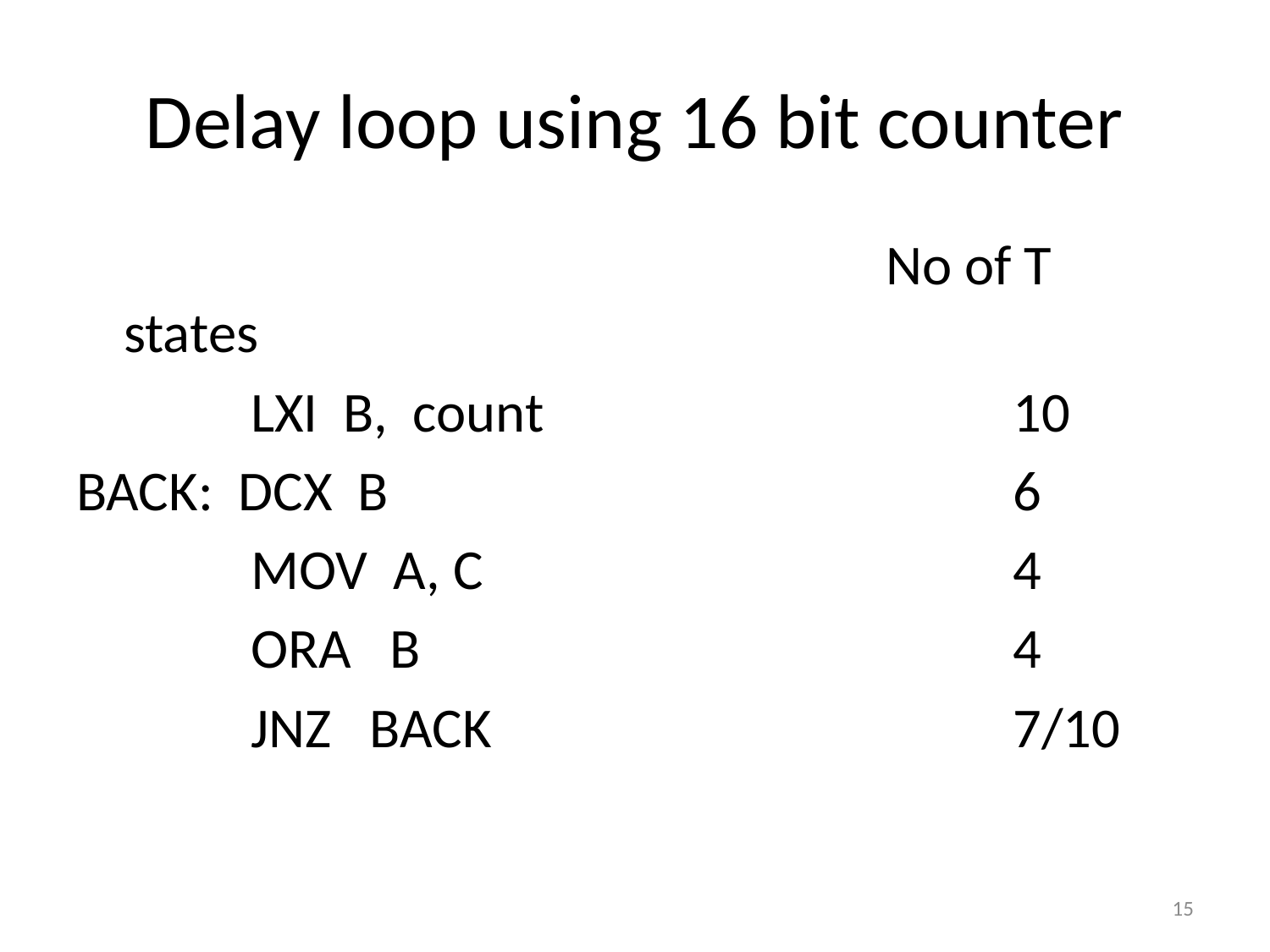

# Delay loop using 16 bit counter
							No of T states
		LXI  B,  count				10
BACK:  DCX  B					6
		MOV  A, C					4
		ORA   B					4
		JNZ   BACK					7/10
15